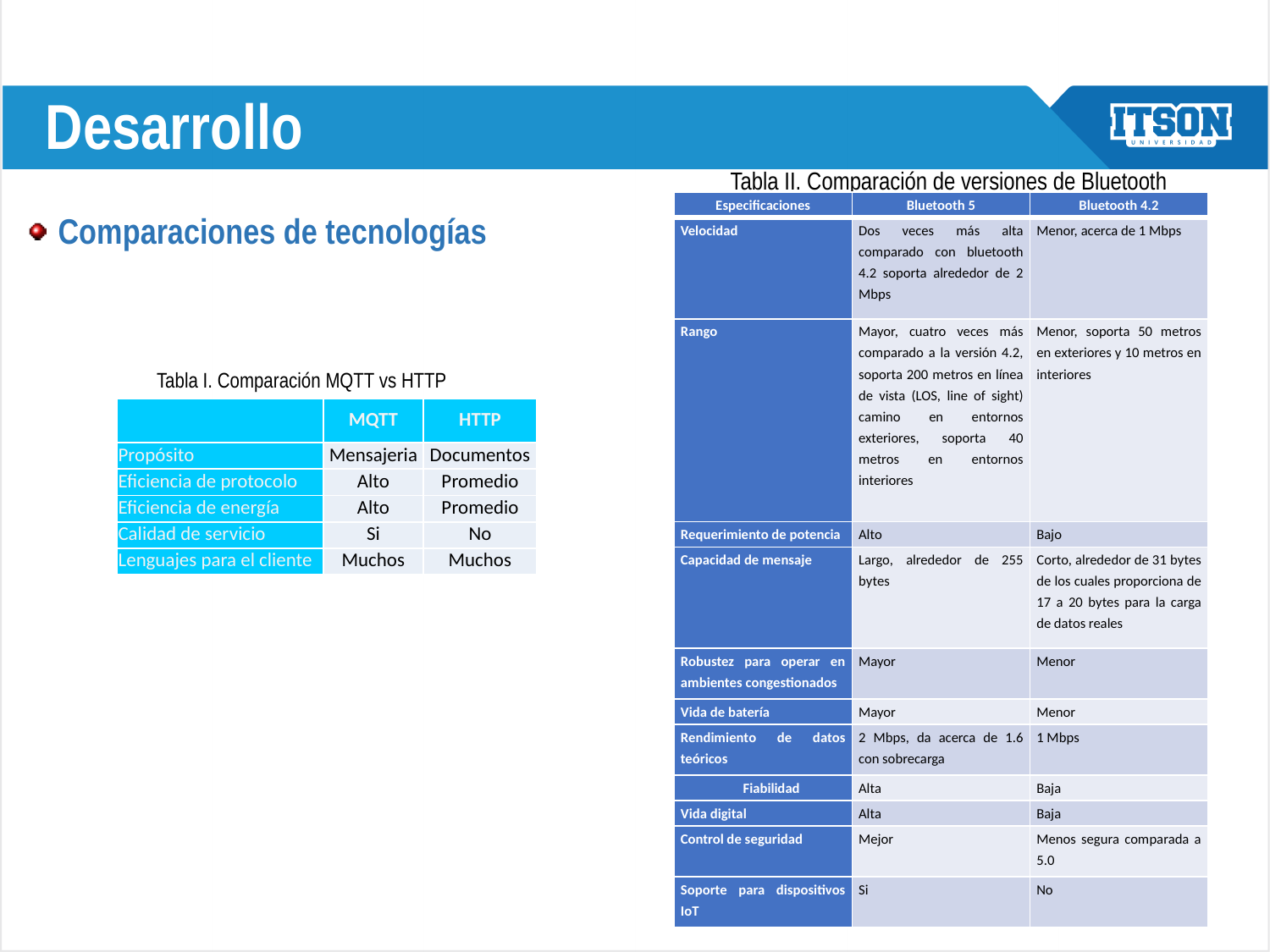

# Desarrollo
Tabla II. Comparación de versiones de Bluetooth
Comparaciones de tecnologías

| Especificaciones | Bluetooth 5 | Bluetooth 4.2 |
| --- | --- | --- |
| Velocidad | Dos veces más alta comparado con bluetooth 4.2 soporta alrededor de 2 Mbps | Menor, acerca de 1 Mbps |
| Rango | Mayor, cuatro veces más comparado a la versión 4.2, soporta 200 metros en línea de vista (LOS, line of sight) camino en entornos exteriores, soporta 40 metros en entornos interiores | Menor, soporta 50 metros en exteriores y 10 metros en interiores |
| Requerimiento de potencia | Alto | Bajo |
| Capacidad de mensaje | Largo, alrededor de 255 bytes | Corto, alrededor de 31 bytes de los cuales proporciona de 17 a 20 bytes para la carga de datos reales |
| Robustez para operar en ambientes congestionados | Mayor | Menor |
| Vida de batería | Mayor | Menor |
| Rendimiento de datos teóricos | 2 Mbps, da acerca de 1.6 con sobrecarga | 1 Mbps |
| Fiabilidad | Alta | Baja |
| Vida digital | Alta | Baja |
| Control de seguridad | Mejor | Menos segura comparada a 5.0 |
| Soporte para dispositivos IoT | Si | No |
Tabla I. Comparación MQTT vs HTTP
|  | MQTT | HTTP |
| --- | --- | --- |
| Propósito | Mensajeria | Documentos |
| Eficiencia de protocolo | Alto | Promedio |
| Eficiencia de energía | Alto | Promedio |
| Calidad de servicio | Si | No |
| Lenguajes para el cliente | Muchos | Muchos |